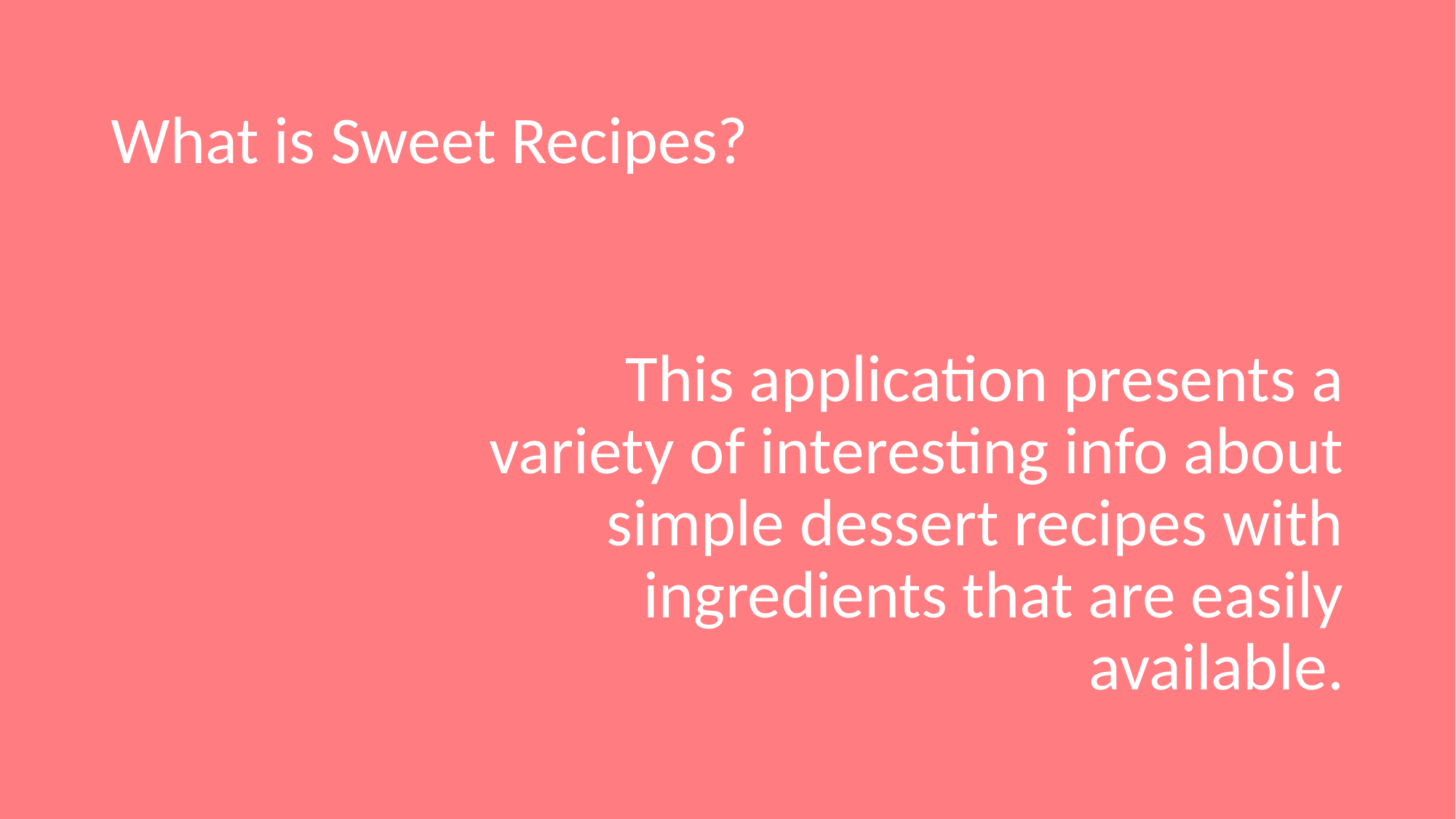

# What is Sweet Recipes?
This application presents a variety of interesting info about simple dessert recipes with ingredients that are easily available.